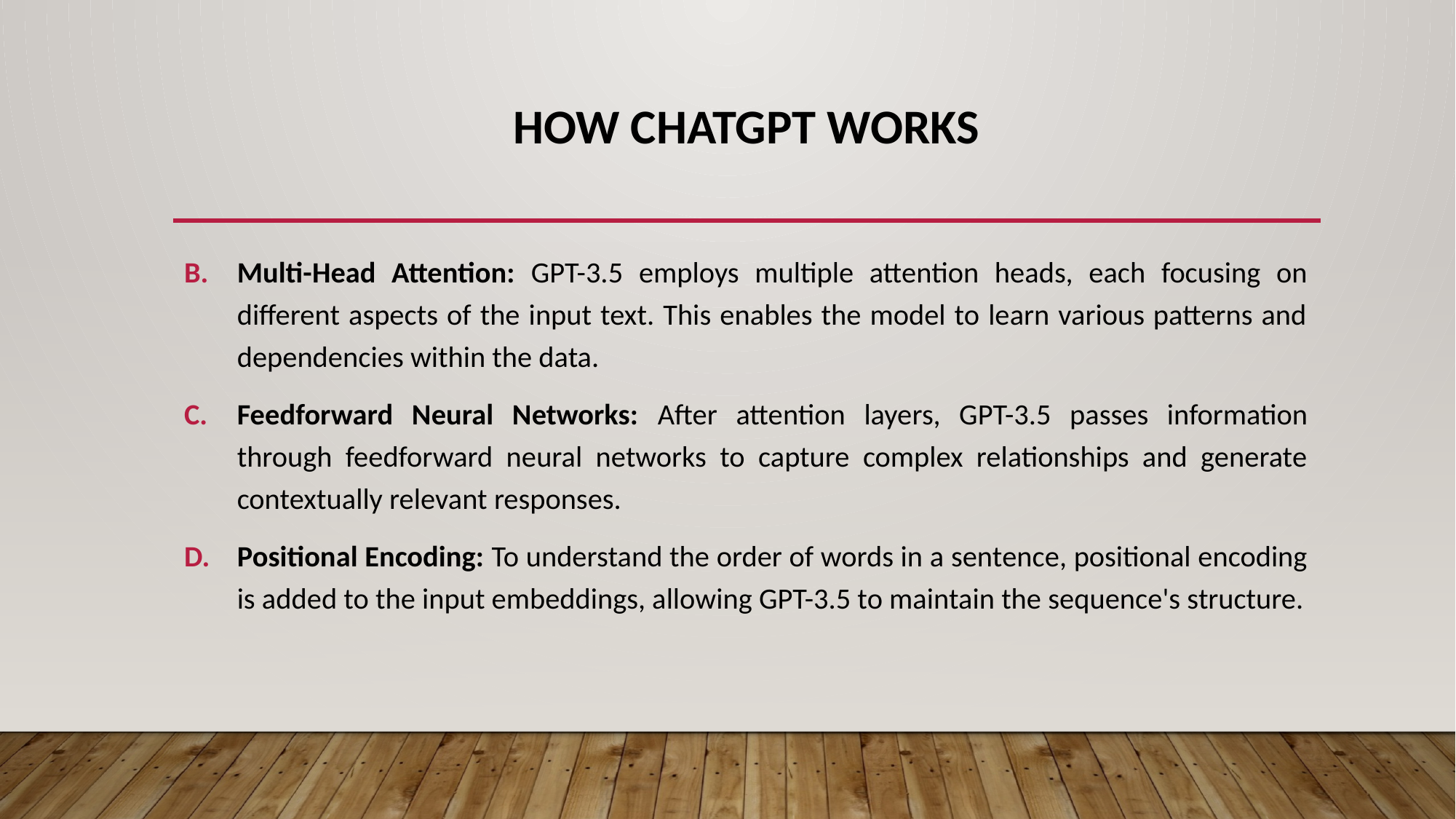

# How ChatGPT Works
Multi-Head Attention: GPT-3.5 employs multiple attention heads, each focusing on different aspects of the input text. This enables the model to learn various patterns and dependencies within the data.
Feedforward Neural Networks: After attention layers, GPT-3.5 passes information through feedforward neural networks to capture complex relationships and generate contextually relevant responses.
Positional Encoding: To understand the order of words in a sentence, positional encoding is added to the input embeddings, allowing GPT-3.5 to maintain the sequence's structure.